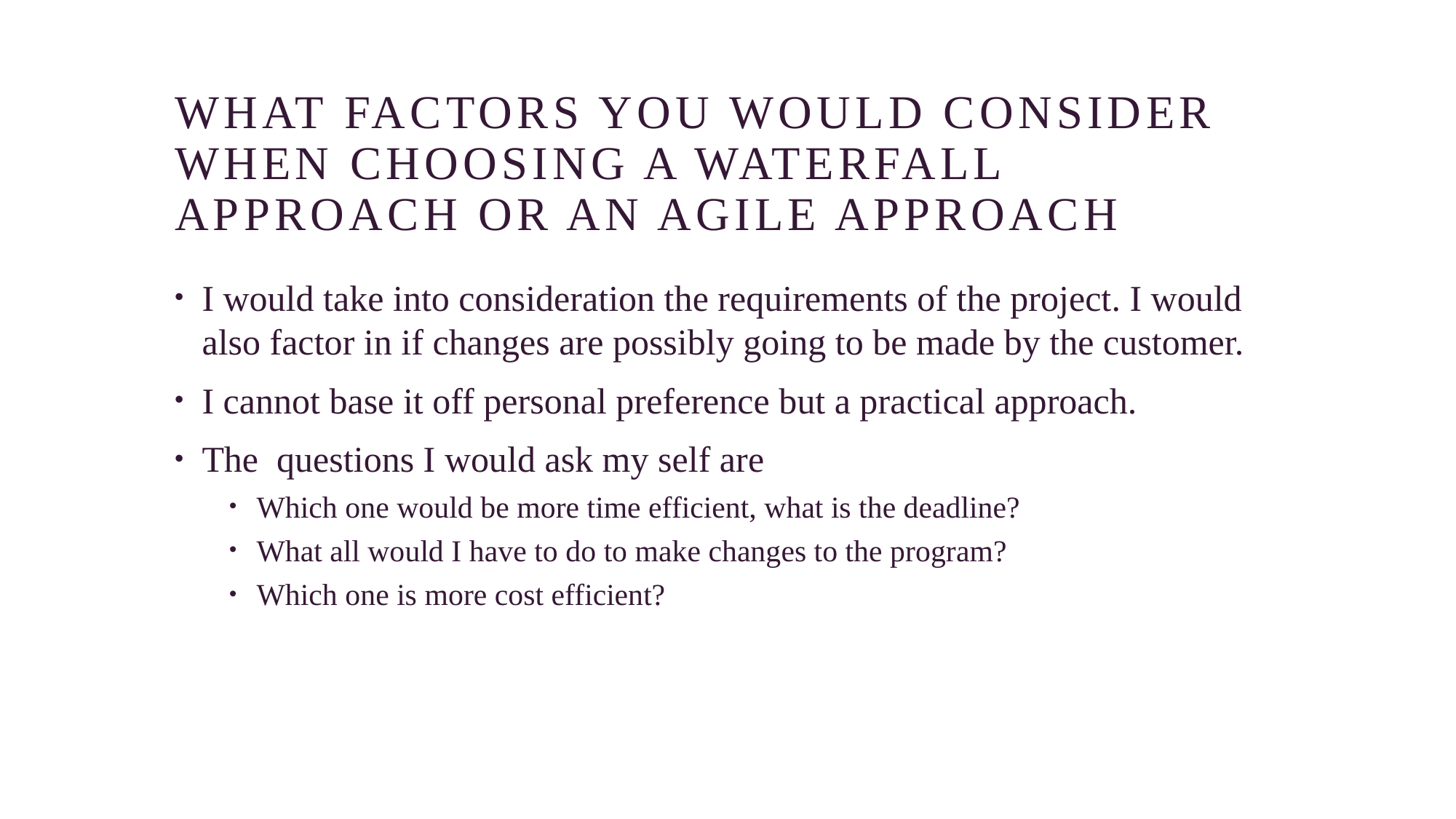

# what factors you would consider when choosing a waterfall approach or an agile approach
I would take into consideration the requirements of the project. I would also factor in if changes are possibly going to be made by the customer.
I cannot base it off personal preference but a practical approach.
The  questions I would ask my self are
Which one would be more time efficient, what is the deadline?
What all would I have to do to make changes to the program?
Which one is more cost efficient?